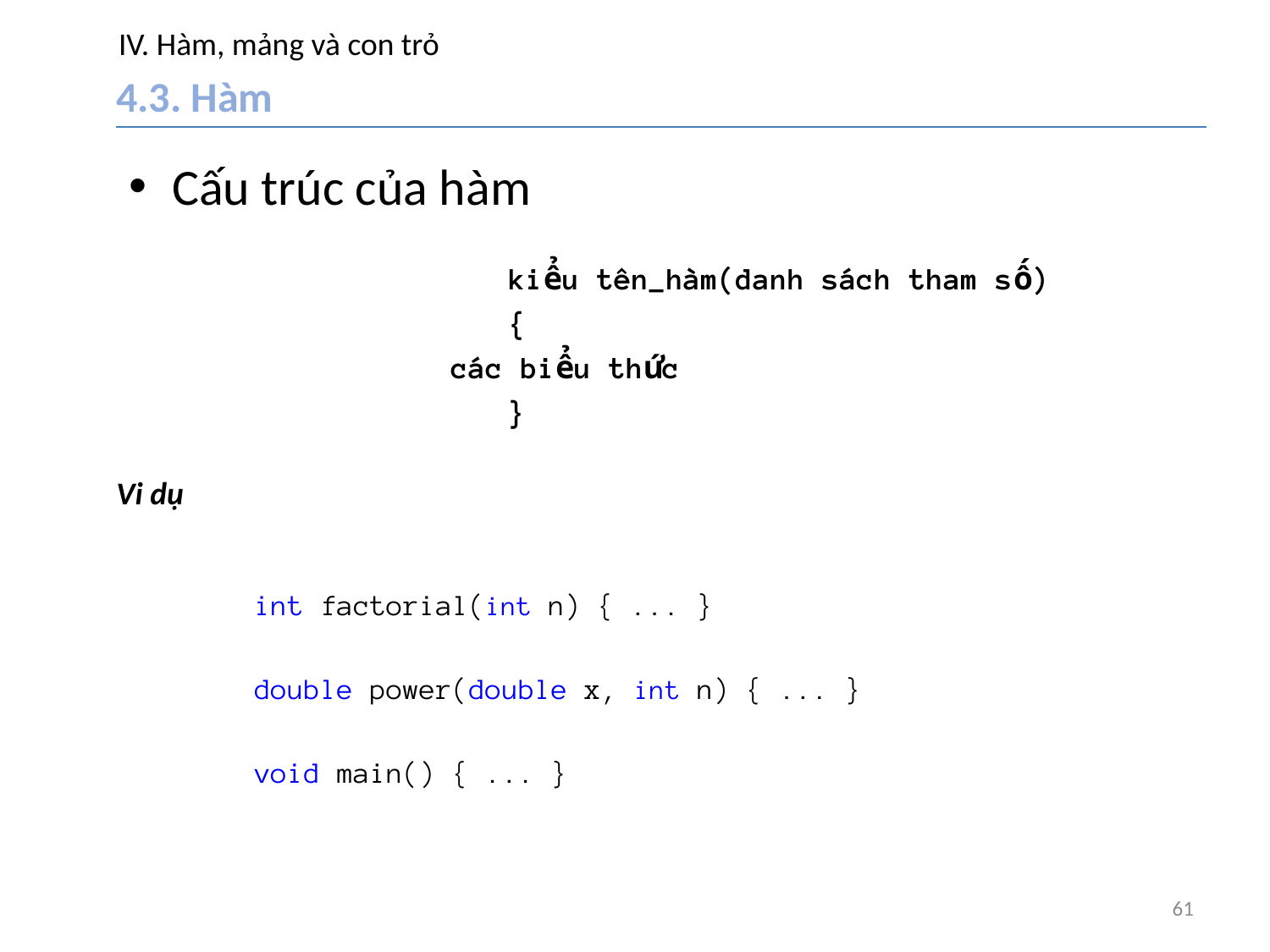

# IV. Hàm, mảng và con trỏ
4.3. Hàm
Cấu trúc của hàm
		kiểu tên_hàm(danh sách tham số)
		{
    	    các biểu thức
		}
Vi dụ
int factorial(int n) { ... }

double power(double x, int n) { ... }

void main() { ... }
61